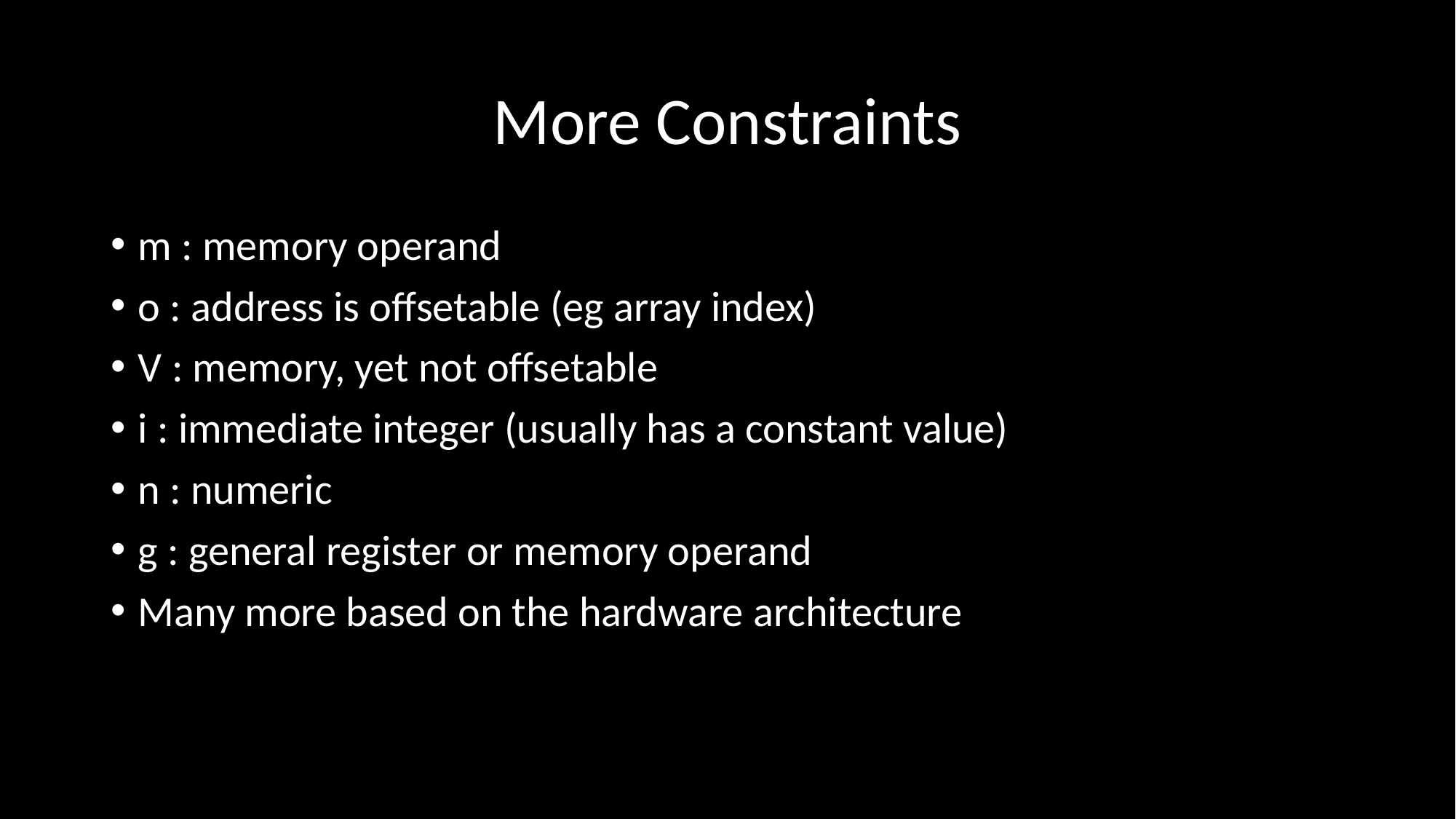

# More Constraints
m : memory operand
o : address is offsetable (eg array index)
V : memory, yet not offsetable
i : immediate integer (usually has a constant value)
n : numeric
g : general register or memory operand
Many more based on the hardware architecture